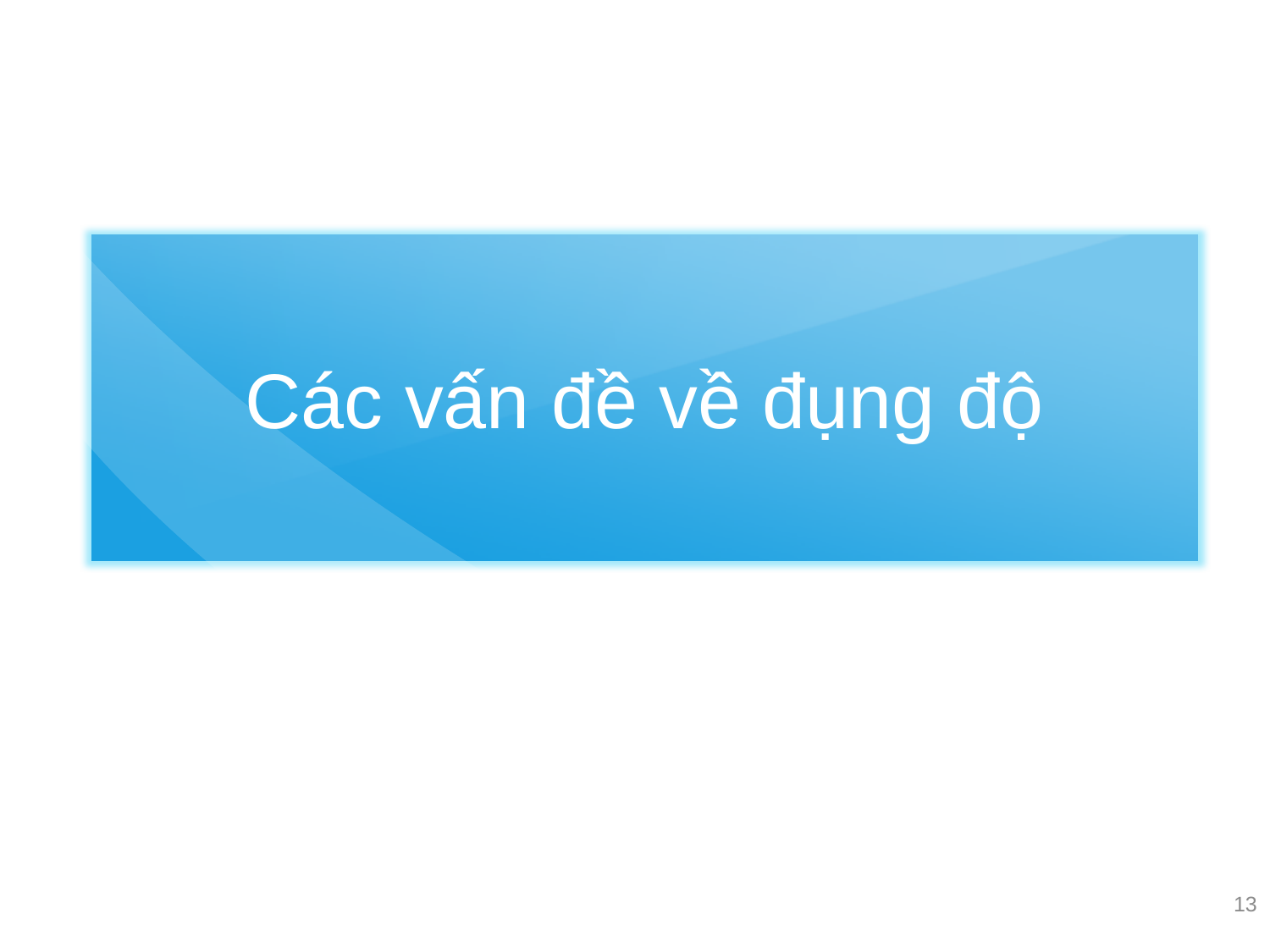

# Các vấn đề về đụng độ
13